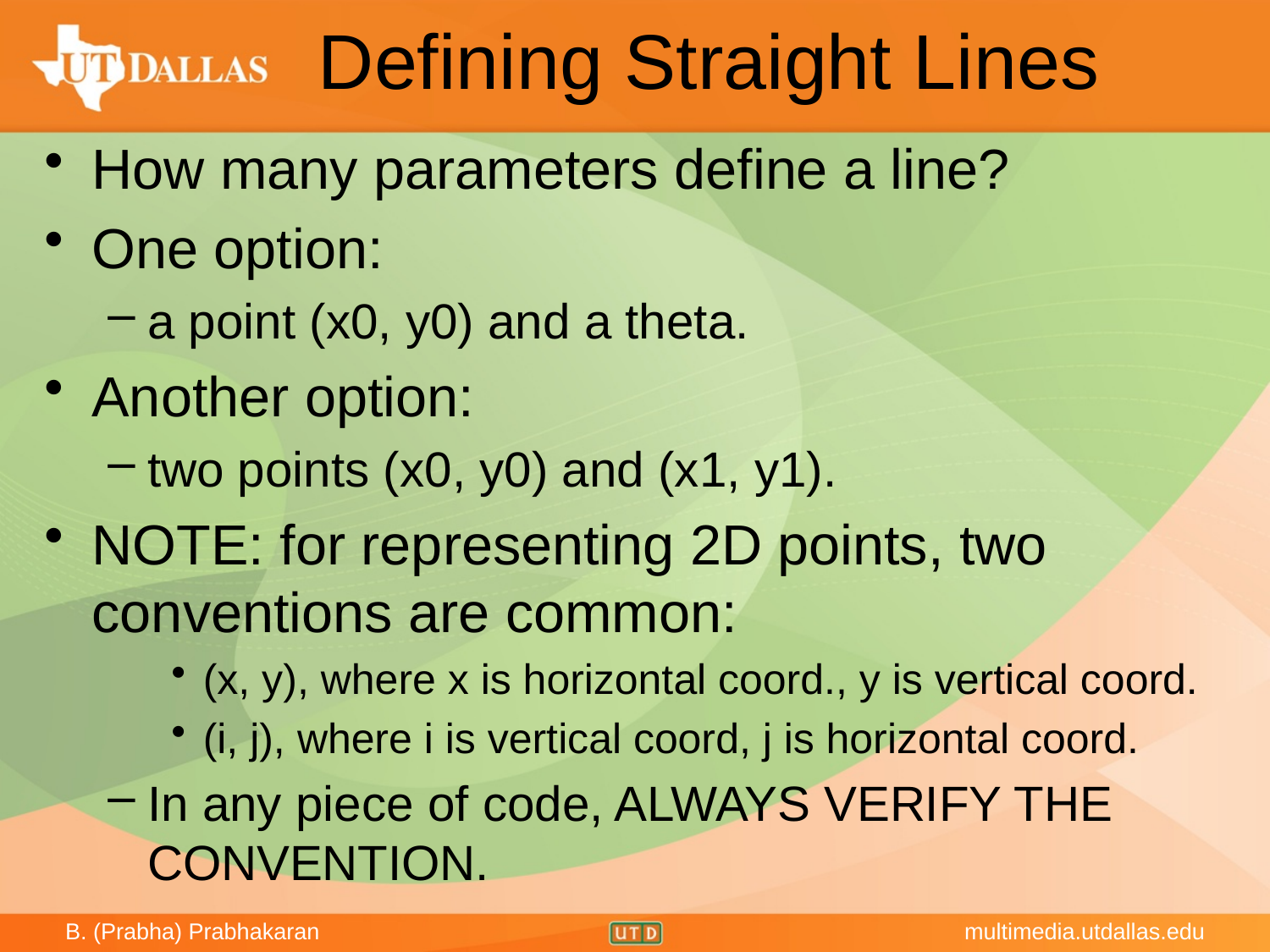

# Defining Straight Lines
How many parameters define a line?
One option:
a point (x0, y0) and a theta.
Another option:
two points (x0, y0) and (x1, y1).
NOTE: for representing 2D points, two conventions are common:
(x, y), where x is horizontal coord., y is vertical coord.
(i, j), where i is vertical coord, j is horizontal coord.
In any piece of code, ALWAYS VERIFY THE CONVENTION.